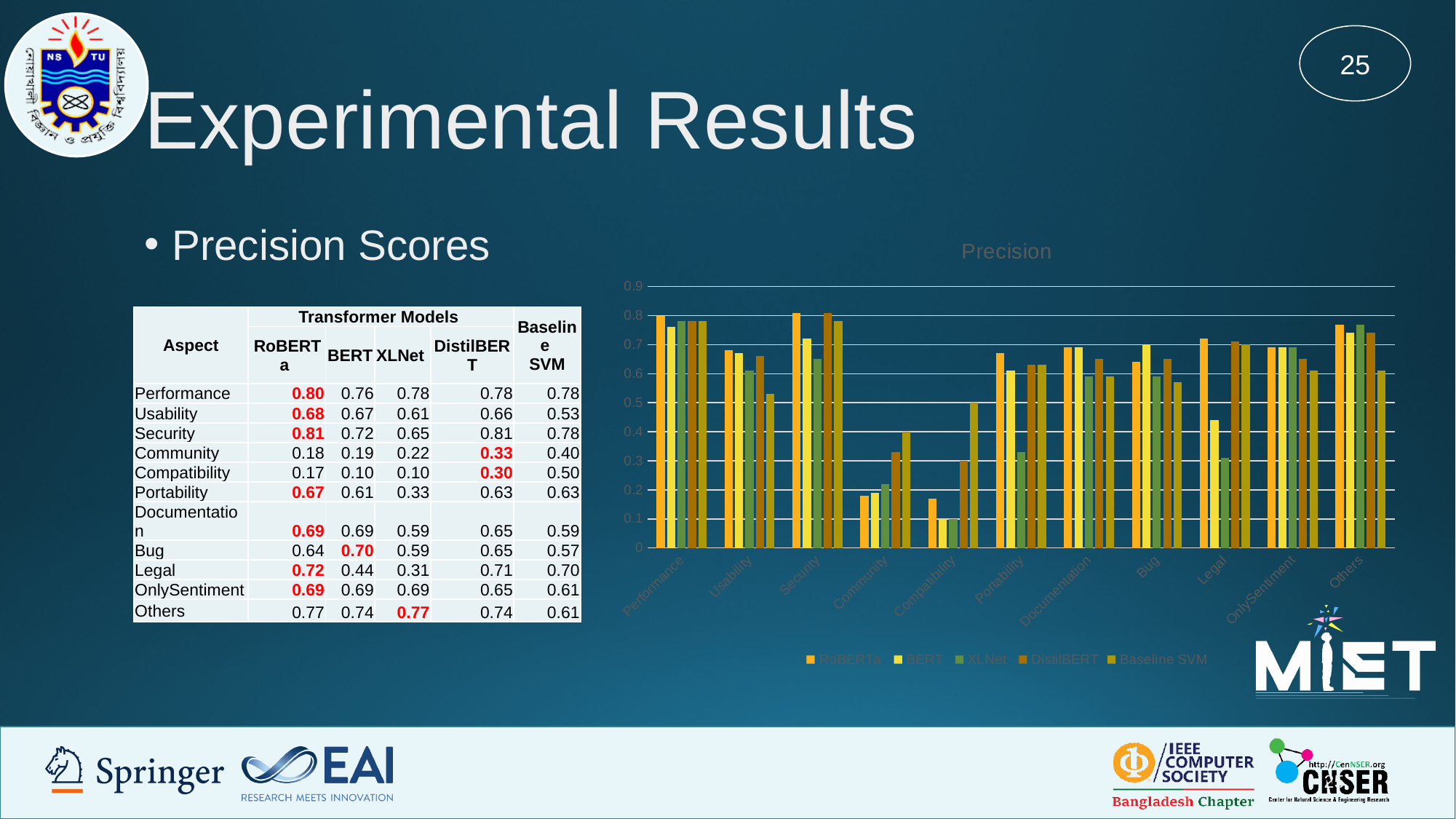

25
# Experimental Results

### Chart: Precision

| Category | RoBERTa  | BERT  | XLNet  | DistilBERT | Baseline |
|---|---|---|---|---|---|
| Performance | 0.8 | 0.76 | 0.78 | 0.78 | 0.78 |
| Usability | 0.68 | 0.67 | 0.61 | 0.66 | 0.53 |
| Security | 0.81 | 0.72 | 0.65 | 0.81 | 0.78 |
| Community | 0.18 | 0.19 | 0.22 | 0.33 | 0.4 |
| Compatibility | 0.17 | 0.1 | 0.1 | 0.3 | 0.5 |
| Portability | 0.67 | 0.61 | 0.33 | 0.63 | 0.63 |
| Documentation | 0.69 | 0.69 | 0.59 | 0.65 | 0.59 |
| Bug | 0.64 | 0.7 | 0.59 | 0.65 | 0.57 |
| Legal | 0.72 | 0.44 | 0.31 | 0.71 | 0.7 |
| OnlySentiment | 0.69 | 0.69 | 0.69 | 0.65 | 0.61 |
| Others | 0.77 | 0.74 | 0.77 | 0.74 | 0.61 |
Precision Scores

| Aspect | Transformer Models |  |  |  | Baseline SVM |
| --- | --- | --- | --- | --- | --- |
|  | RoBERTa | BERT | XLNet | DistilBERT |  |
| Performance | 0.80 | 0.76 | 0.78 | 0.78 | 0.78 |
| Usability | 0.68 | 0.67 | 0.61 | 0.66 | 0.53 |
| Security | 0.81 | 0.72 | 0.65 | 0.81 | 0.78 |
| Community | 0.18 | 0.19 | 0.22 | 0.33 | 0.40 |
| Compatibility | 0.17 | 0.10 | 0.10 | 0.30 | 0.50 |
| Portability | 0.67 | 0.61 | 0.33 | 0.63 | 0.63 |
| Documentation | 0.69 | 0.69 | 0.59 | 0.65 | 0.59 |
| Bug | 0.64 | 0.70 | 0.59 | 0.65 | 0.57 |
| Legal | 0.72 | 0.44 | 0.31 | 0.71 | 0.70 |
| OnlySentiment | 0.69 | 0.69 | 0.69 | 0.65 | 0.61 |
| Others | 0.77 | 0.74 | 0.77 | 0.74 | 0.61 |
25